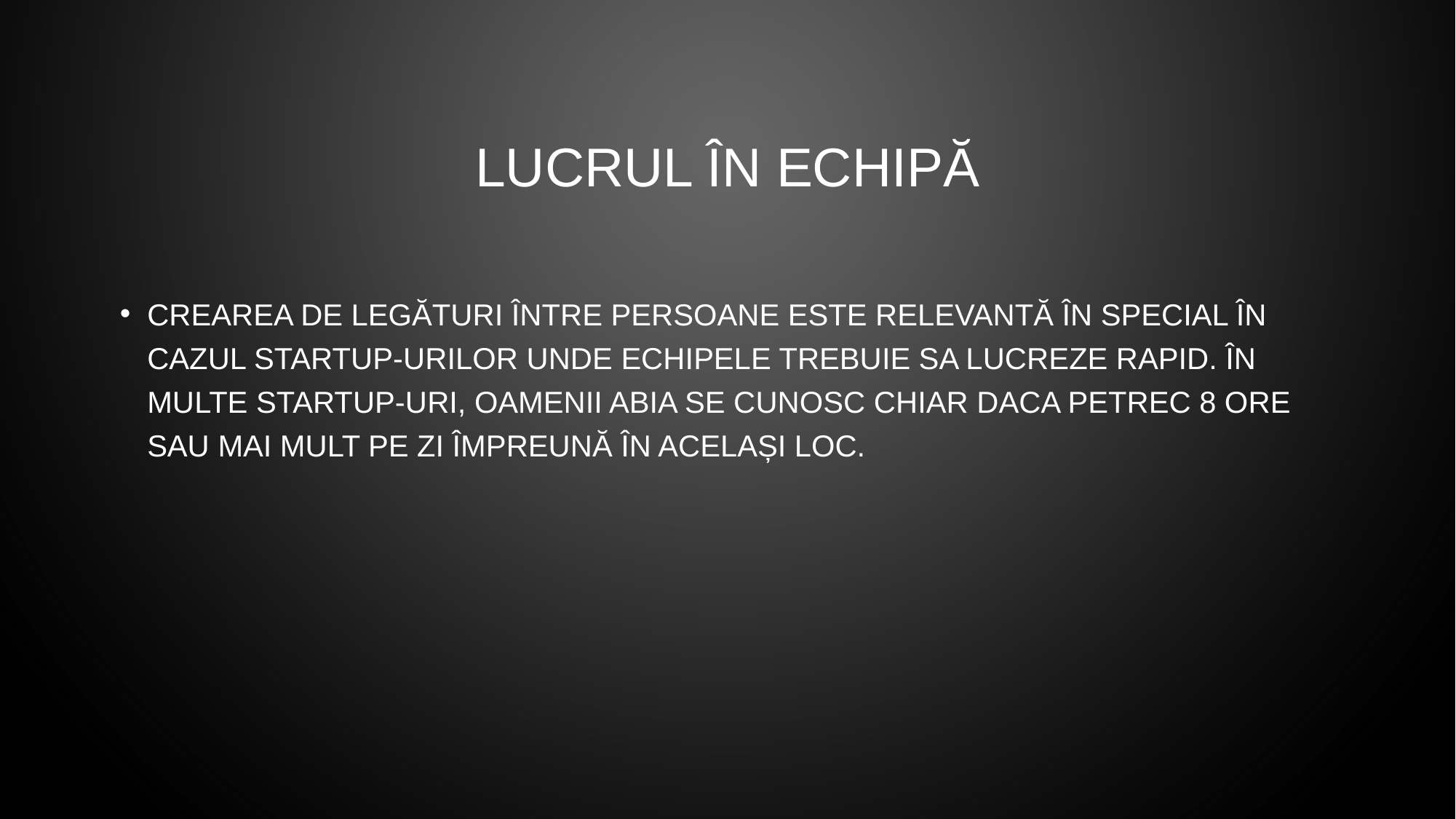

# Lucrul în echipă
Crearea de legături între persoane este relevantă în special în cazul startup-urilor unde echipele trebuie sa lucreze rapid. În multe startup-uri, oamenii abia se cunosc chiar daca petrec 8 ore sau mai mult pe zi împreună în același loc.